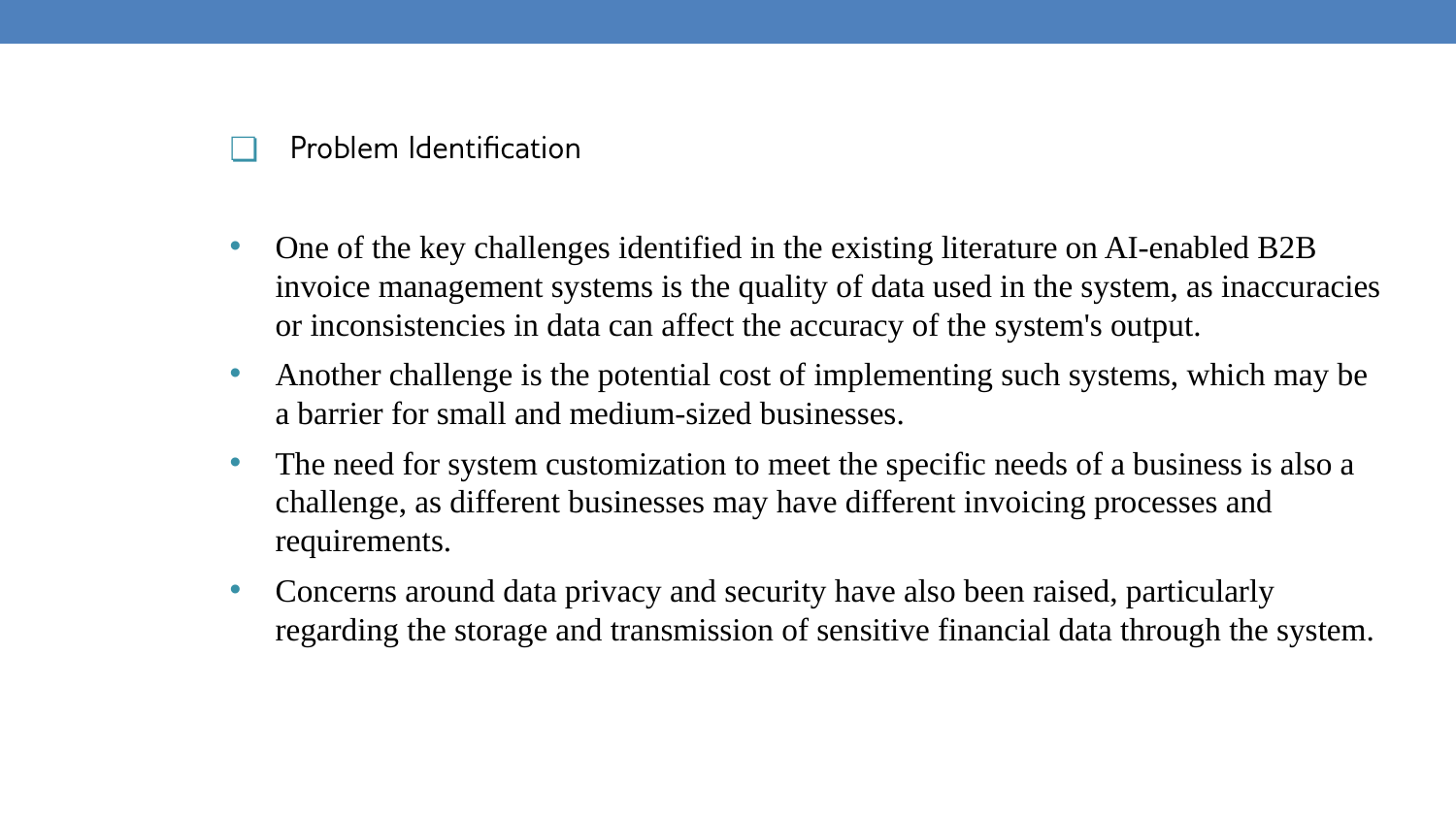

Problem Identification

One of the key challenges identified in the existing literature on AI-enabled B2B invoice management systems is the quality of data used in the system, as inaccuracies or inconsistencies in data can affect the accuracy of the system's output.
Another challenge is the potential cost of implementing such systems, which may be a barrier for small and medium-sized businesses.
The need for system customization to meet the specific needs of a business is also a challenge, as different businesses may have different invoicing processes and requirements.
Concerns around data privacy and security have also been raised, particularly regarding the storage and transmission of sensitive financial data through the system.